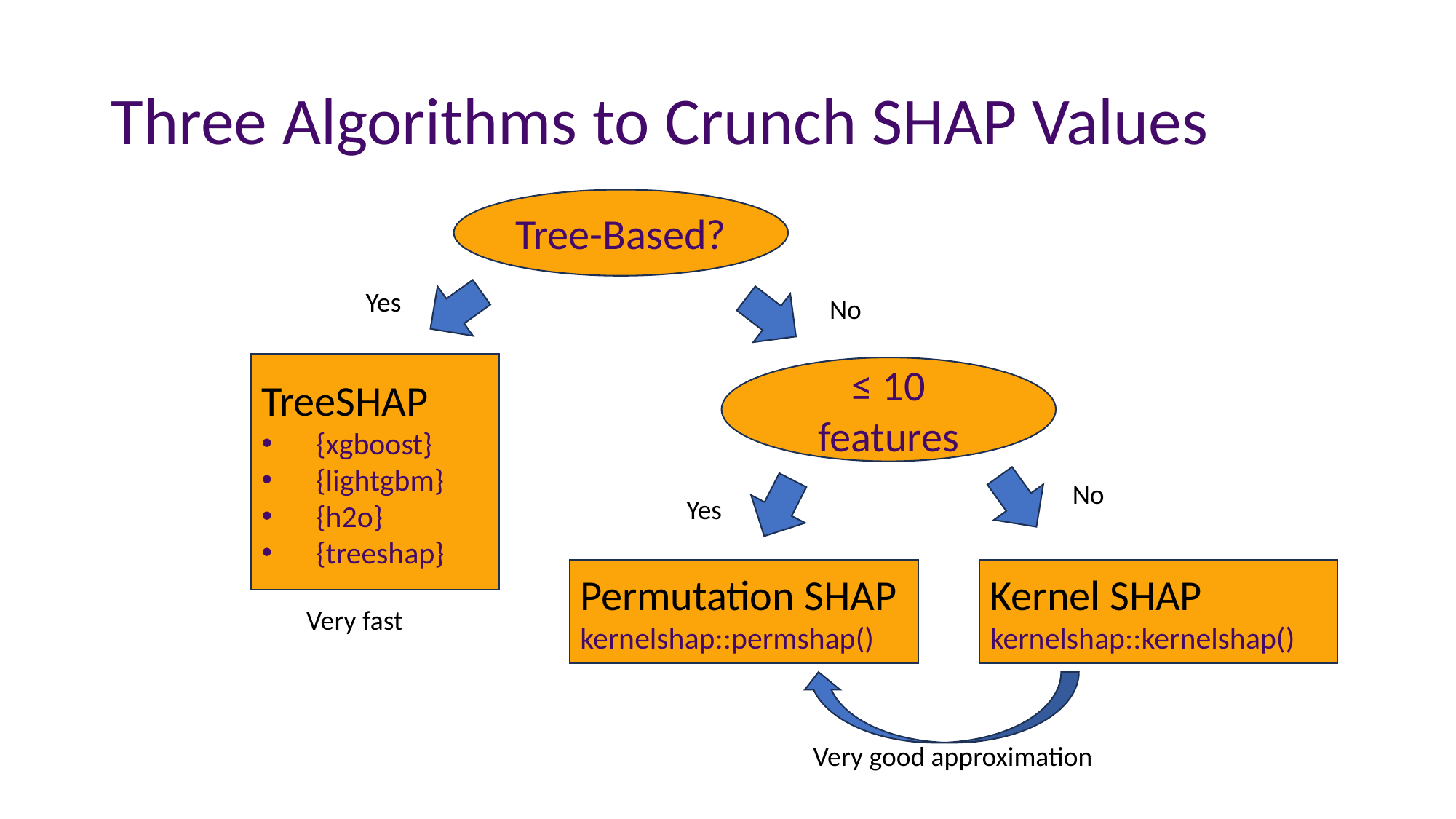

# Three Algorithms to Crunch SHAP Values
Tree-Based?

Yes

No
TreeSHAP
{xgboost}
{lightgbm}
{h2o}
{treeshap}
≤ 10 features

No

Yes
Permutation SHAP
kernelshap::permshap()
Kernel SHAP
kernelshap::kernelshap()
Very fast

Very good approximation